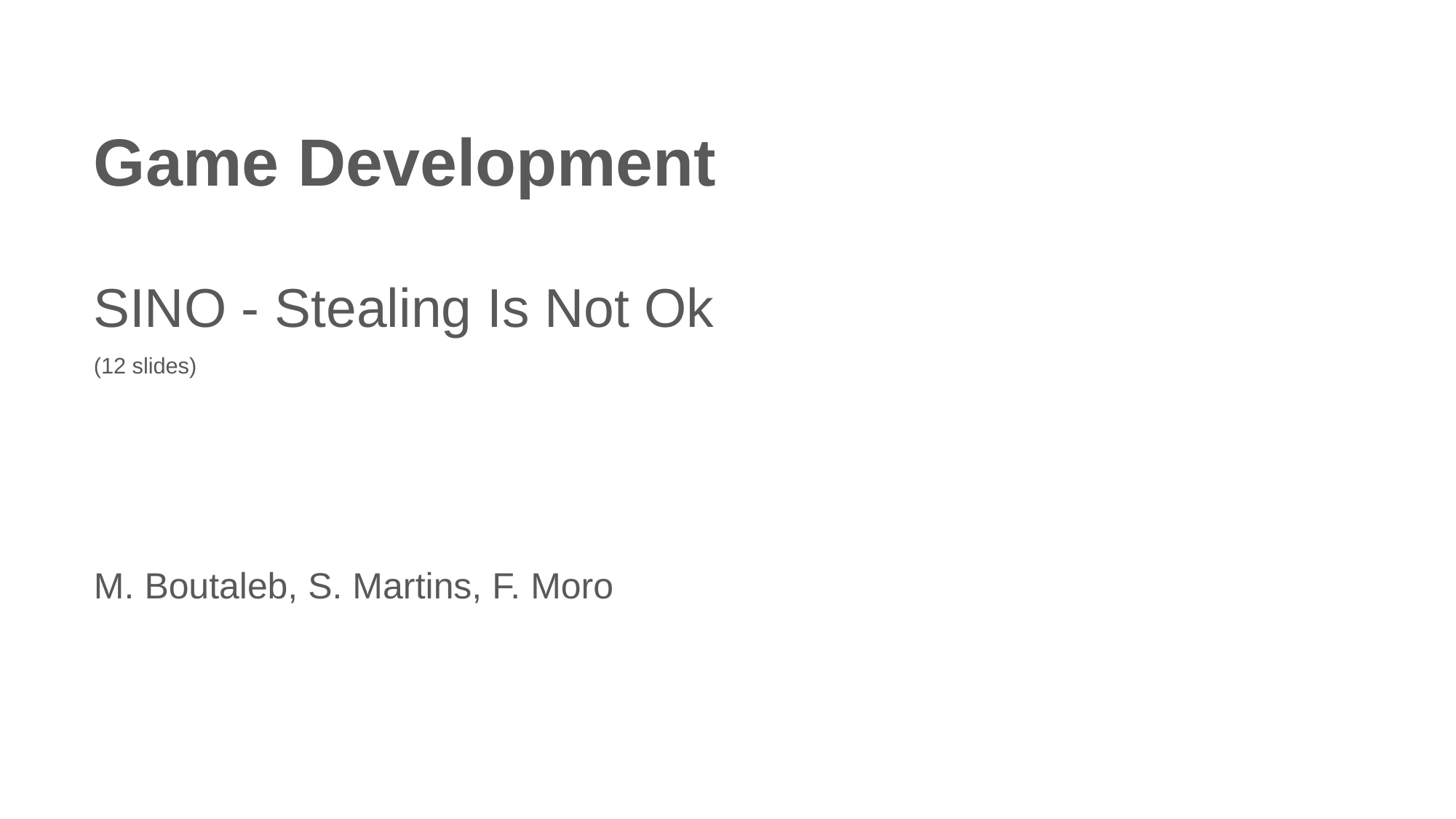

# Game Development
 SINO - Stealing Is Not Ok

(12 slides)
M. Boutaleb, S. Martins, F. Moro